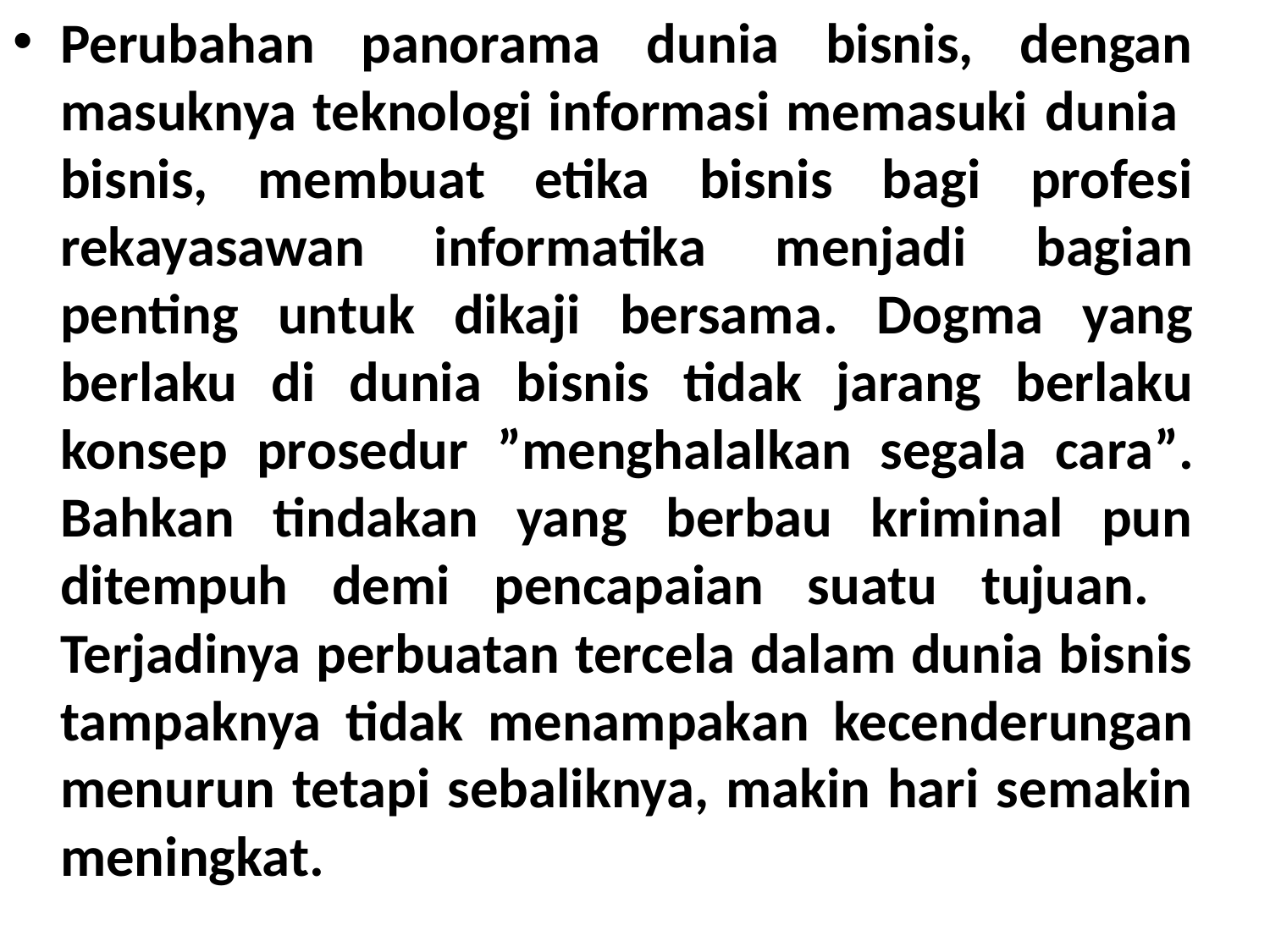

Perubahan panorama dunia bisnis, dengan masuknya teknologi informasi memasuki dunia  bisnis, membuat etika bisnis bagi profesi rekayasawan informatika menjadi bagian penting untuk dikaji bersama. Dogma yang berlaku di dunia bisnis tidak jarang berlaku konsep prosedur ”menghalalkan segala cara”. Bahkan tindakan yang berbau kriminal pun ditempuh demi pencapaian suatu tujuan.  Terjadinya perbuatan tercela dalam dunia bisnis tampaknya tidak menampakan kecenderungan menurun tetapi sebaliknya, makin hari semakin meningkat.